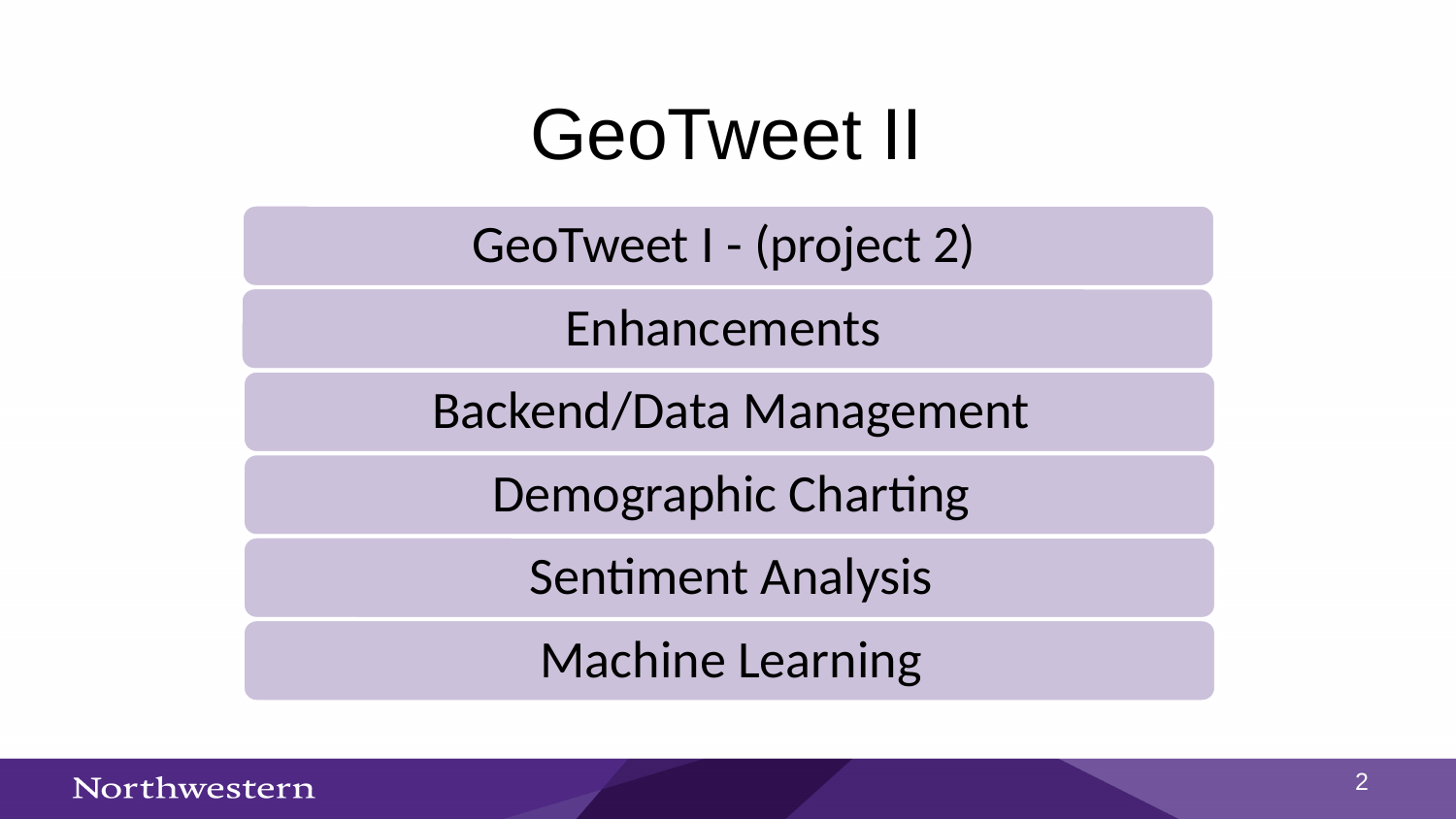

# GeoTweet II
GeoTweet I - (project 2)
Enhancements
Backend/Data Management
Demographic Charting
Sentiment Analysis
Machine Learning
2